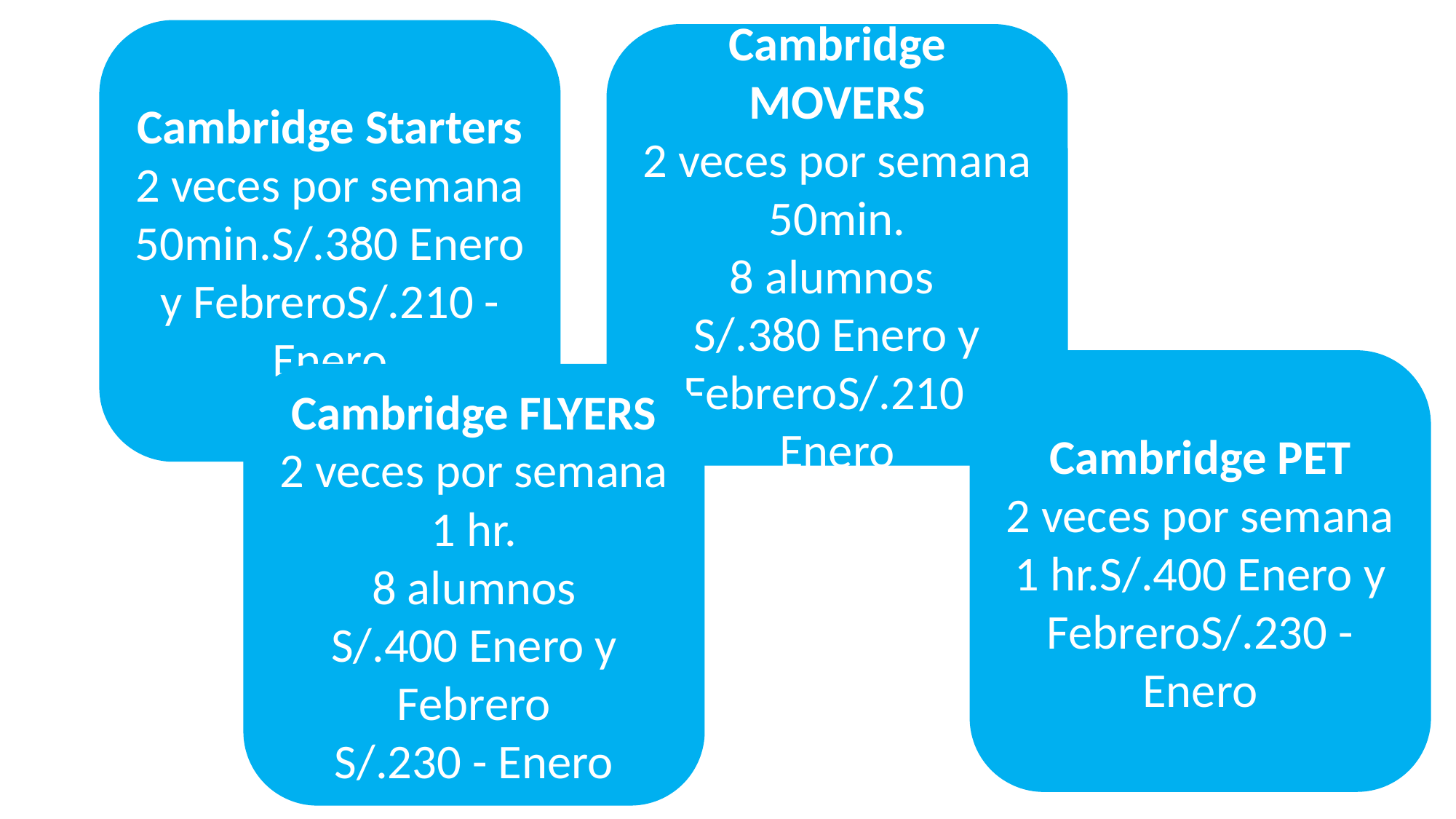

Cambridge Starters
2 veces por semana 50min.S/.380 Enero y FebreroS/.210 - Enero
Cambridge MOVERS
2 veces por semana 50min.
8 alumnos
S/.380 Enero y FebreroS/.210 - Enero
#

Cambridge PET
2 veces por semana 1 hr.S/.400 Enero y FebreroS/.230 - Enero
Cambridge FLYERS
2 veces por semana 1 hr.
8 alumnos
S/.400 Enero y Febrero
S/.230 - Enero